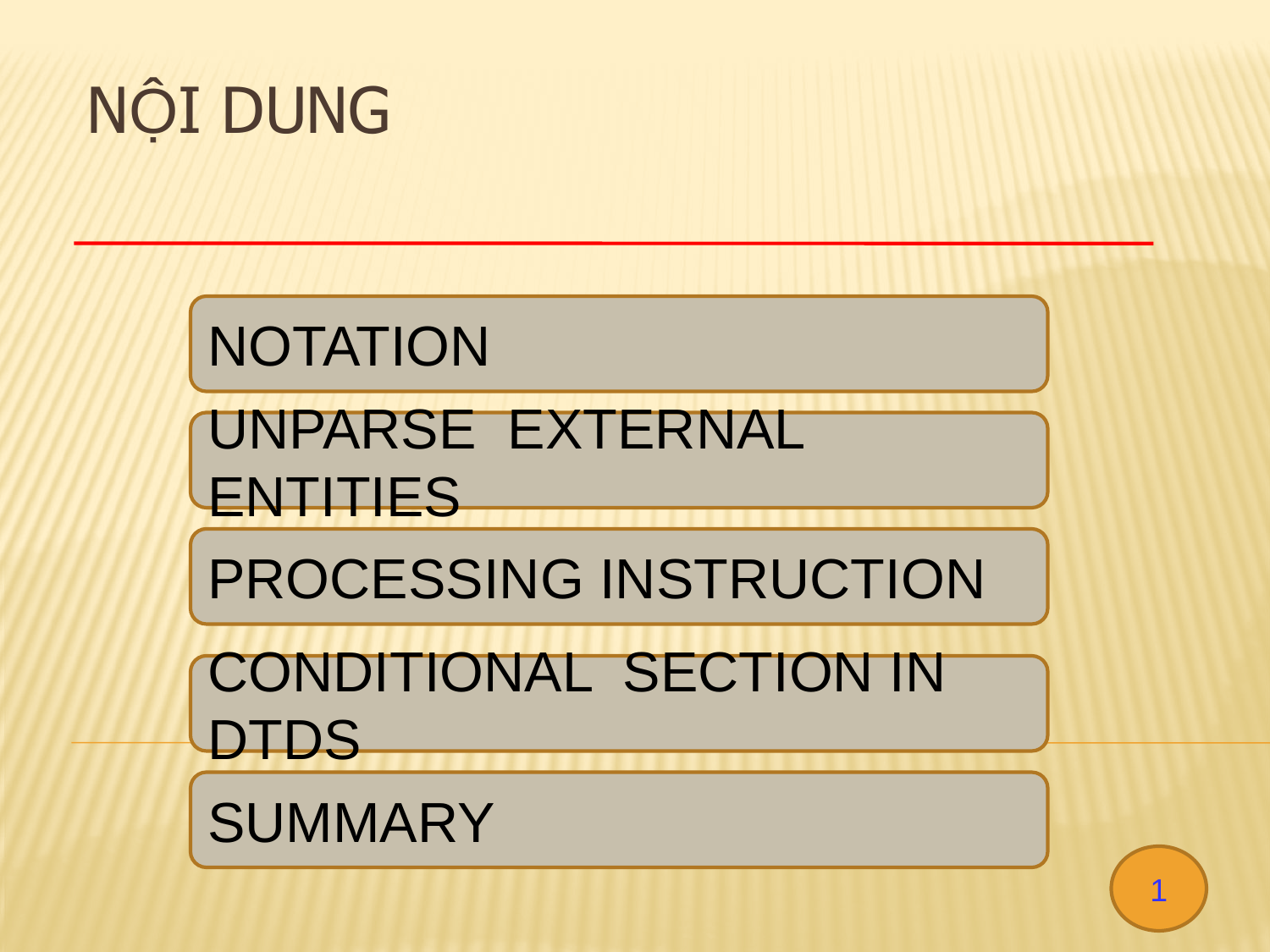

# NỘI DUNG

NOTATION
UNPARSE  EXTERNAL  ENTITIES
PROCESSING INSTRUCTION
CONDITIONAL  SECTION IN DTDS
SUMMARY
1